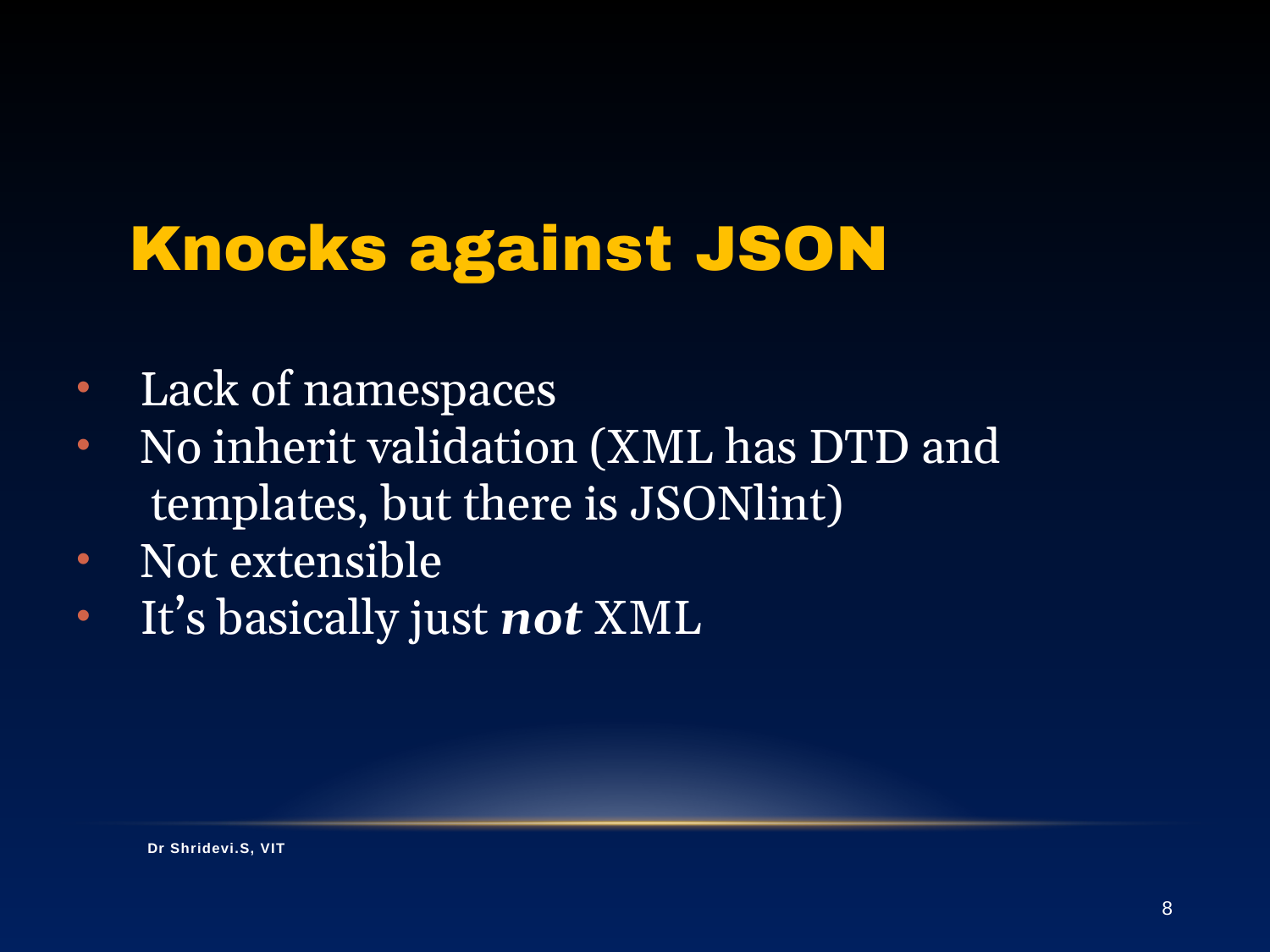

# Knocks against JSON
Lack of namespaces
No inherit validation (XML has DTD and  templates, but there is JSONlint)
Not extensible
It’s basically just not XML
Dr Shridevi.S, VIT
8